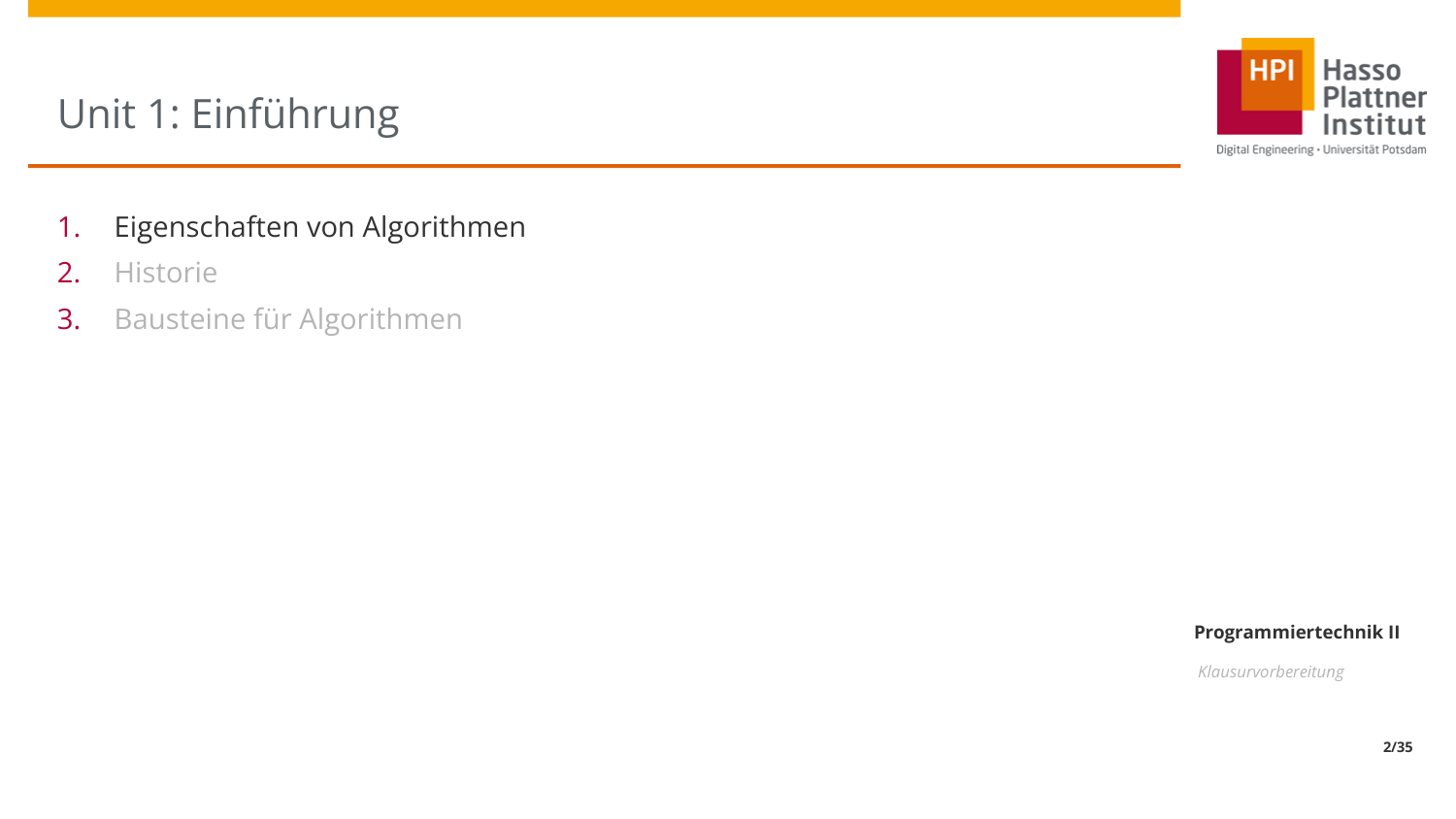

# Unit 1: Einführung
Eigenschaften von Algorithmen
Historie
Bausteine für Algorithmen